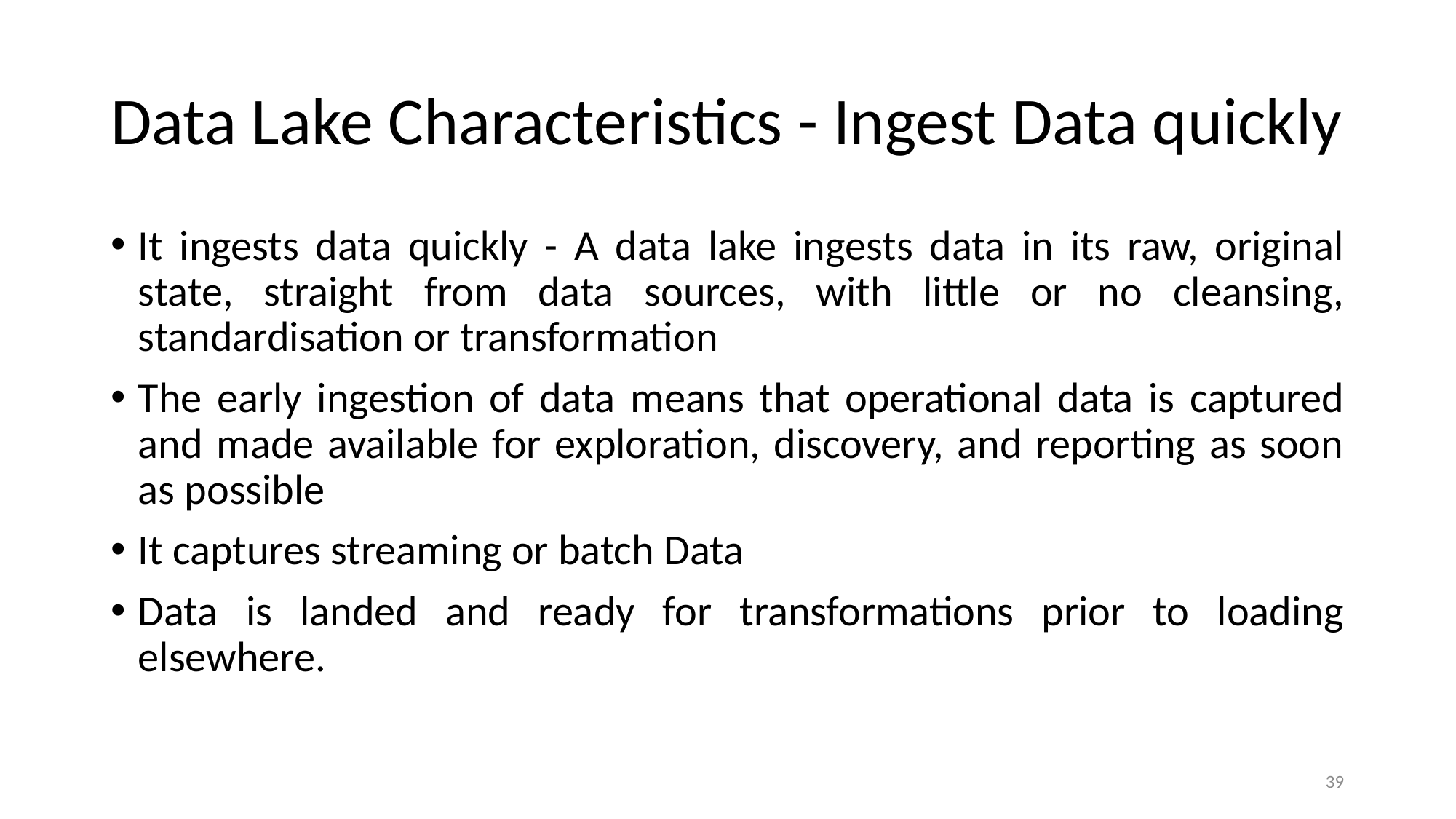

# Data Lake Characteristics - Ingest Data quickly
It ingests data quickly - A data lake ingests data in its raw, original state, straight from data sources, with little or no cleansing, standardisation or transformation
The early ingestion of data means that operational data is captured and made available for exploration, discovery, and reporting as soon as possible
It captures streaming or batch Data
Data is landed and ready for transformations prior to loading elsewhere.
39